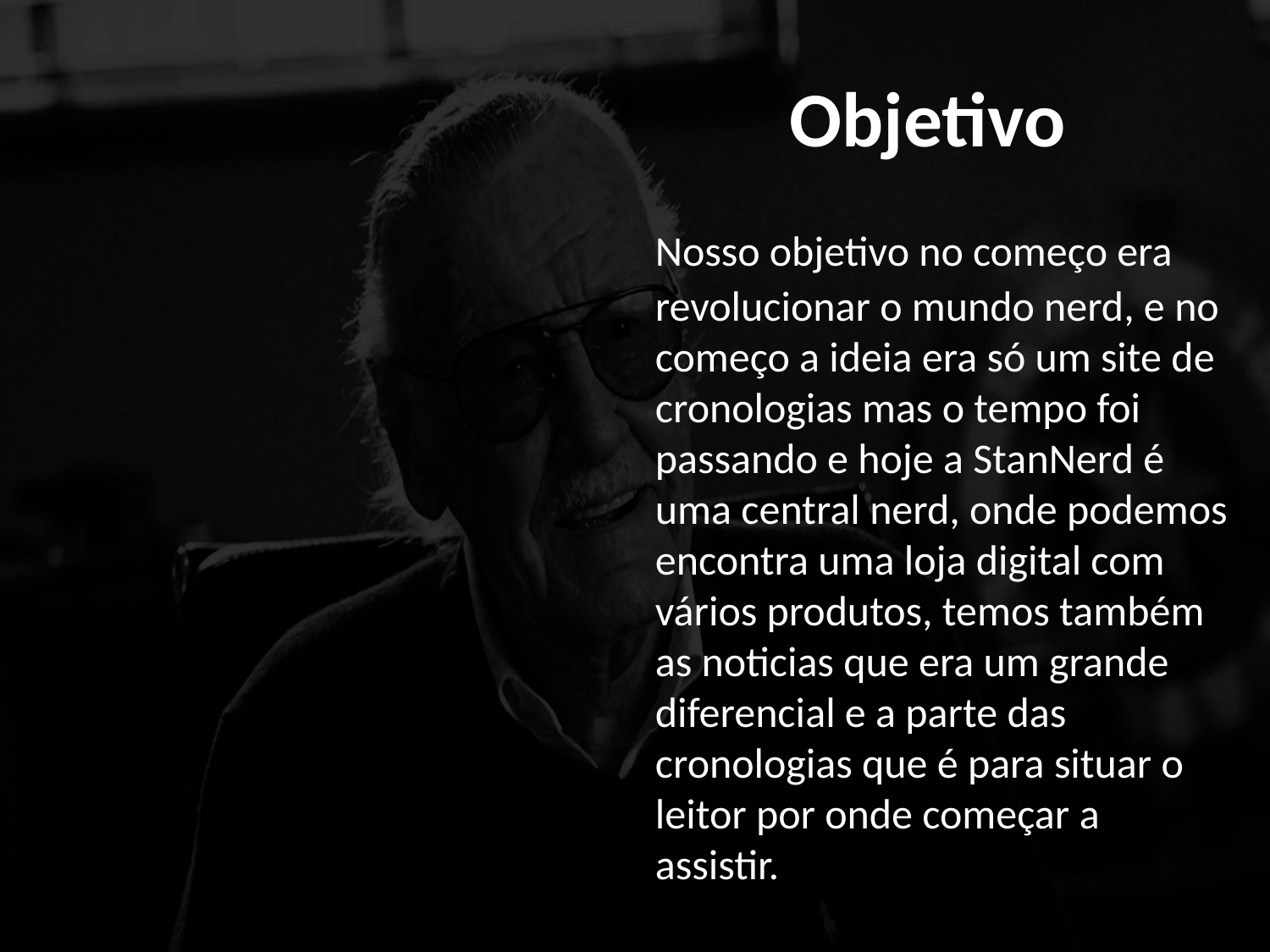

# Objetivo
	Nosso objetivo no começo era revolucionar o mundo nerd, e no começo a ideia era só um site de cronologias mas o tempo foi passando e hoje a StanNerd é uma central nerd, onde podemos encontra uma loja digital com vários produtos, temos também as noticias que era um grande diferencial e a parte das cronologias que é para situar o leitor por onde começar a assistir.